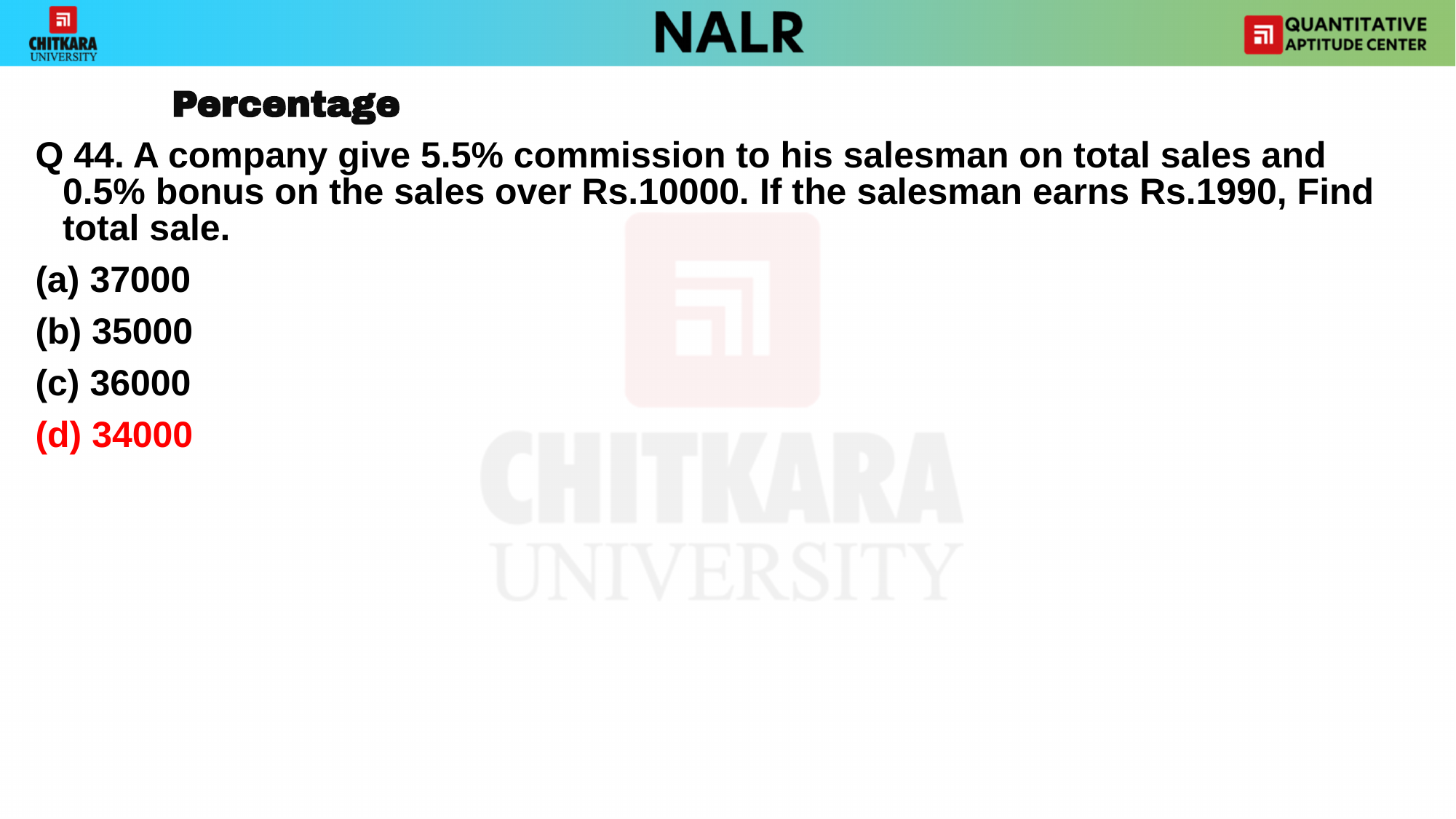

Percentage
Q 44. A company give 5.5% commission to his salesman on total sales and 0.5% bonus on the sales over Rs.10000. If the salesman earns Rs.1990, Find total sale.
37000
(b) 35000
(c) 36000
(d) 34000